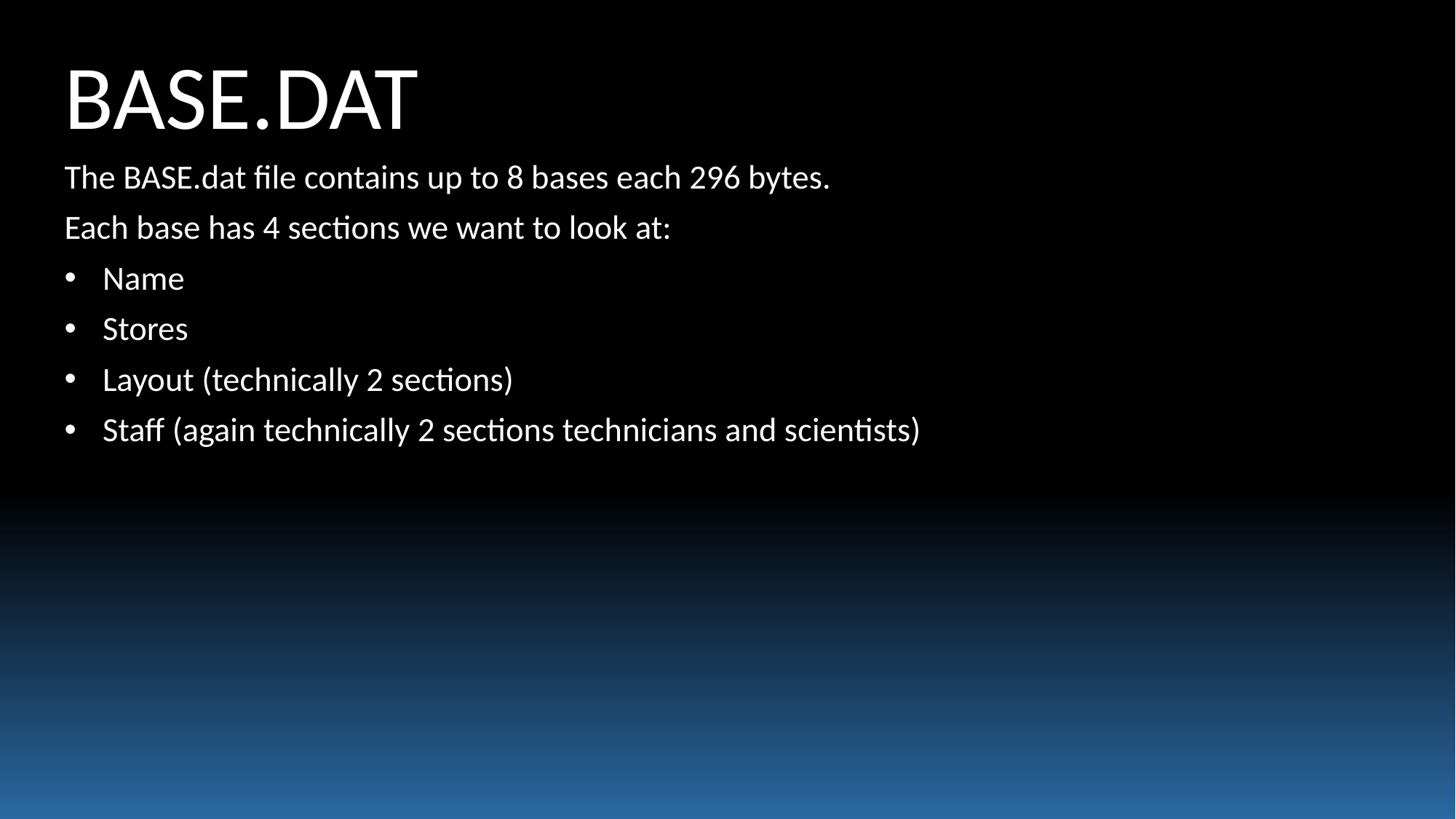

# BASE.DAT
The BASE.dat file contains up to 8 bases each 296 bytes.
Each base has 4 sections we want to look at:
Name
Stores
Layout (technically 2 sections)
Staff (again technically 2 sections technicians and scientists)